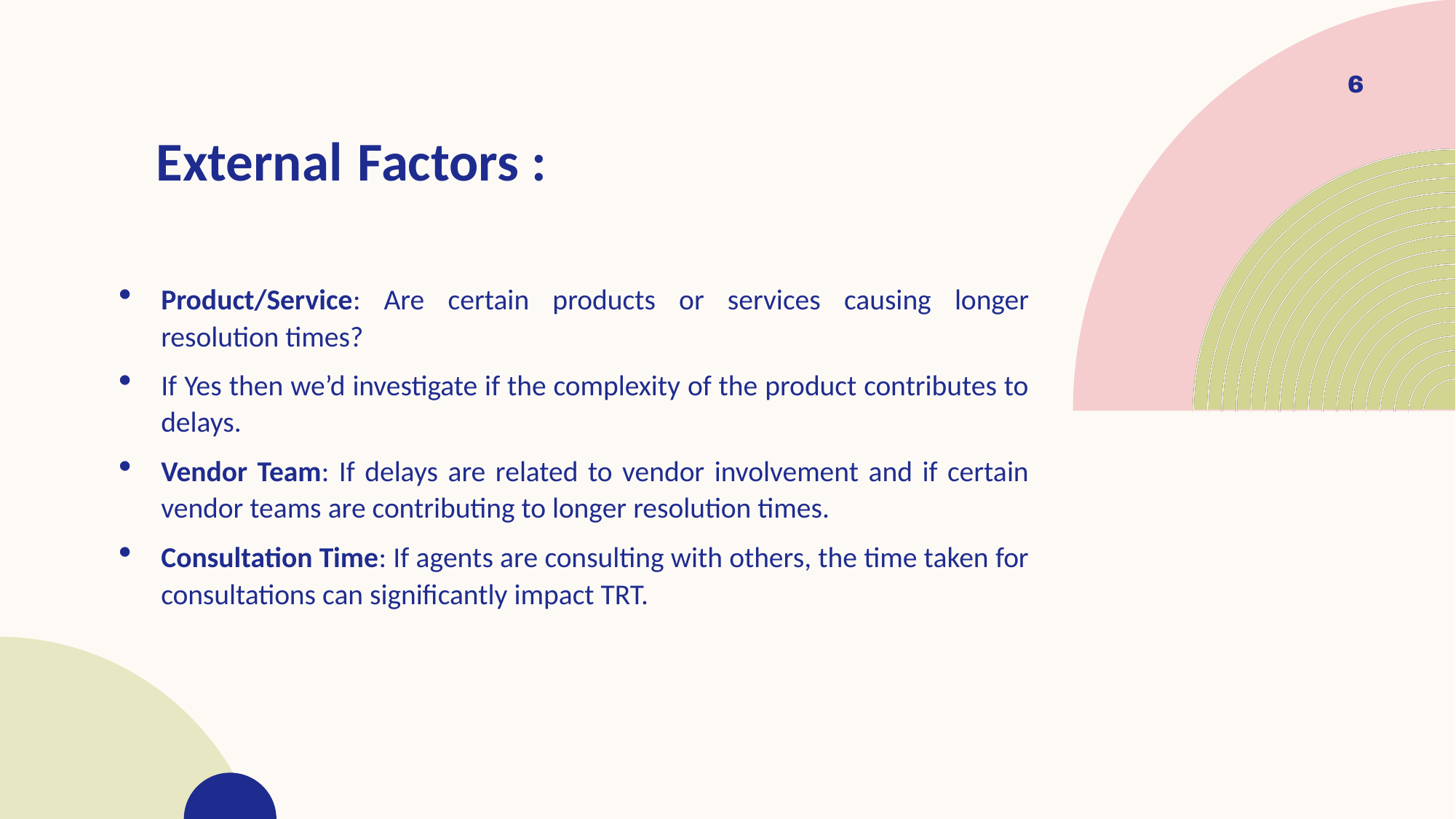

6
External Factors :
Product/Service: Are certain products or services causing longer resolution times?
If Yes then we’d investigate if the complexity of the product contributes to delays.
Vendor Team: If delays are related to vendor involvement and if certain vendor teams are contributing to longer resolution times.
Consultation Time: If agents are consulting with others, the time taken for consultations can significantly impact TRT.